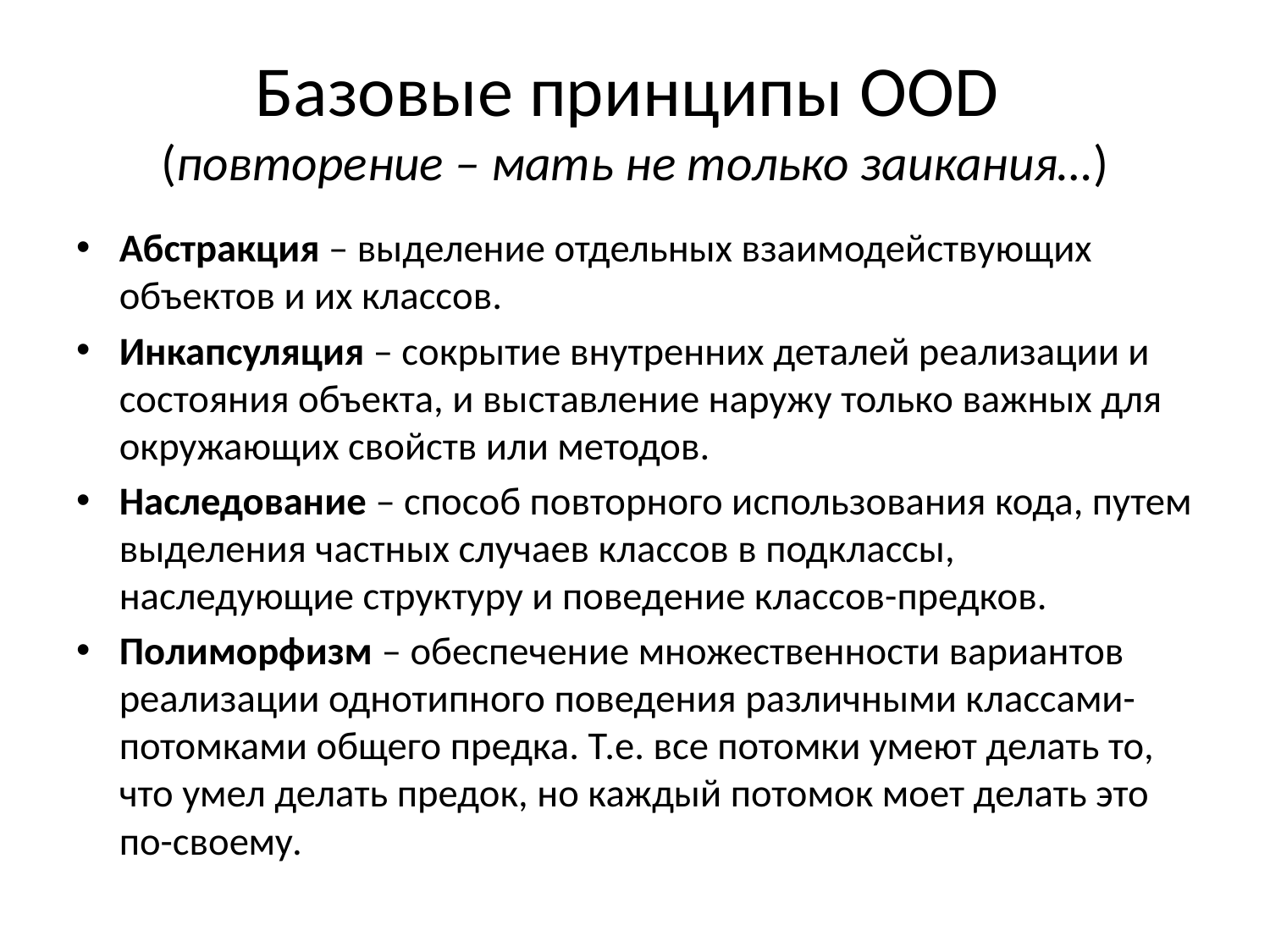

# Базовые принципы OOD (повторение – мать не только заикания…)
Абстракция – выделение отдельных взаимодействующих объектов и их классов.
Инкапсуляция – сокрытие внутренних деталей реализации и состояния объекта, и выставление наружу только важных для окружающих свойств или методов.
Наследование – способ повторного использования кода, путем выделения частных случаев классов в подклассы, наследующие структуру и поведение классов-предков.
Полиморфизм – обеспечение множественности вариантов реализации однотипного поведения различными классами-потомками общего предка. Т.е. все потомки умеют делать то, что умел делать предок, но каждый потомок моет делать это по-своему.